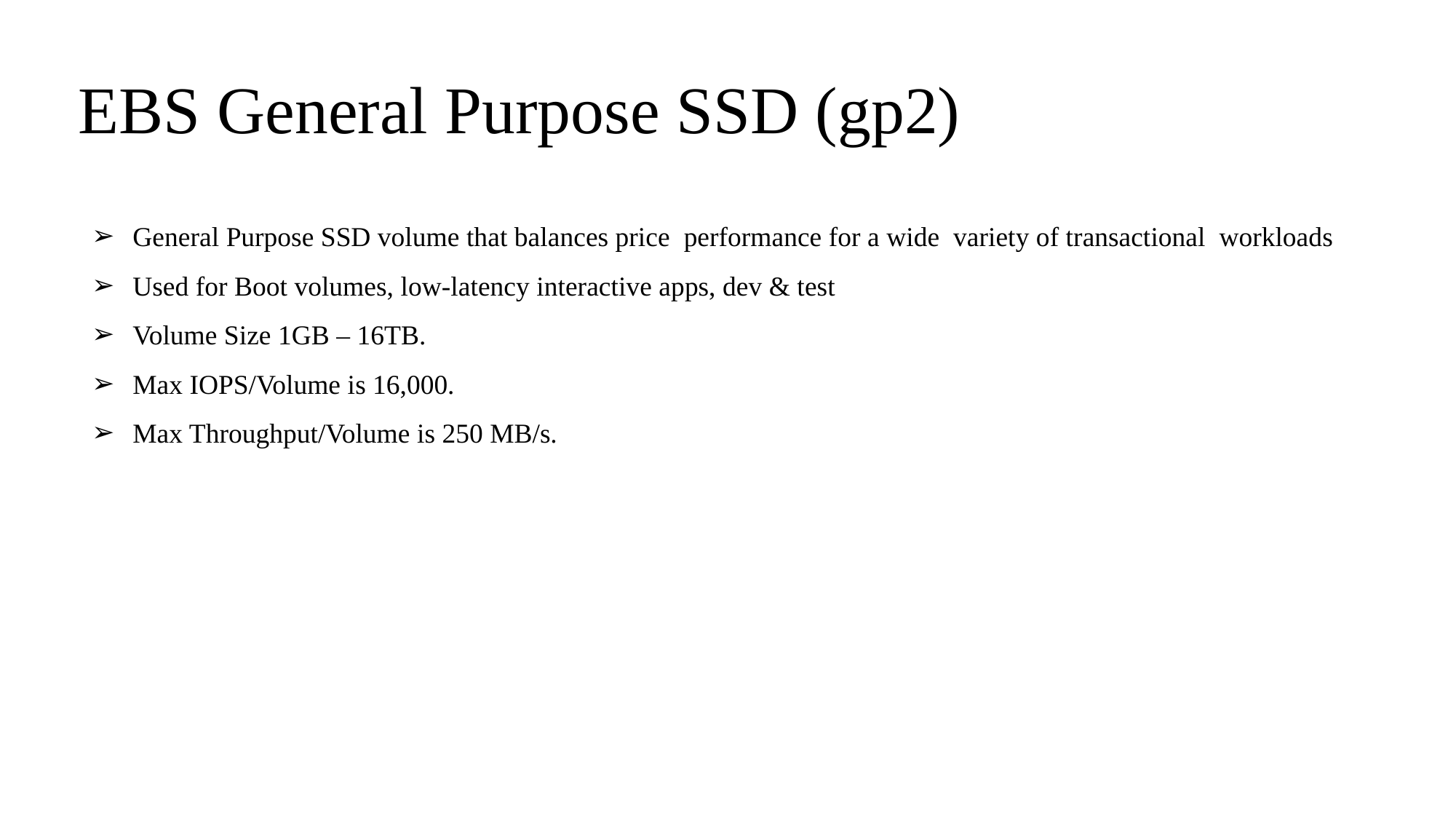

# EBS General Purpose SSD (gp2)
General Purpose SSD volume that balances price  performance for a wide  variety of transactional  workloads
Used for Boot volumes, low-latency interactive apps, dev & test
Volume Size 1GB – 16TB.
Max IOPS/Volume is 16,000.
Max Throughput/Volume is 250 MB/s.